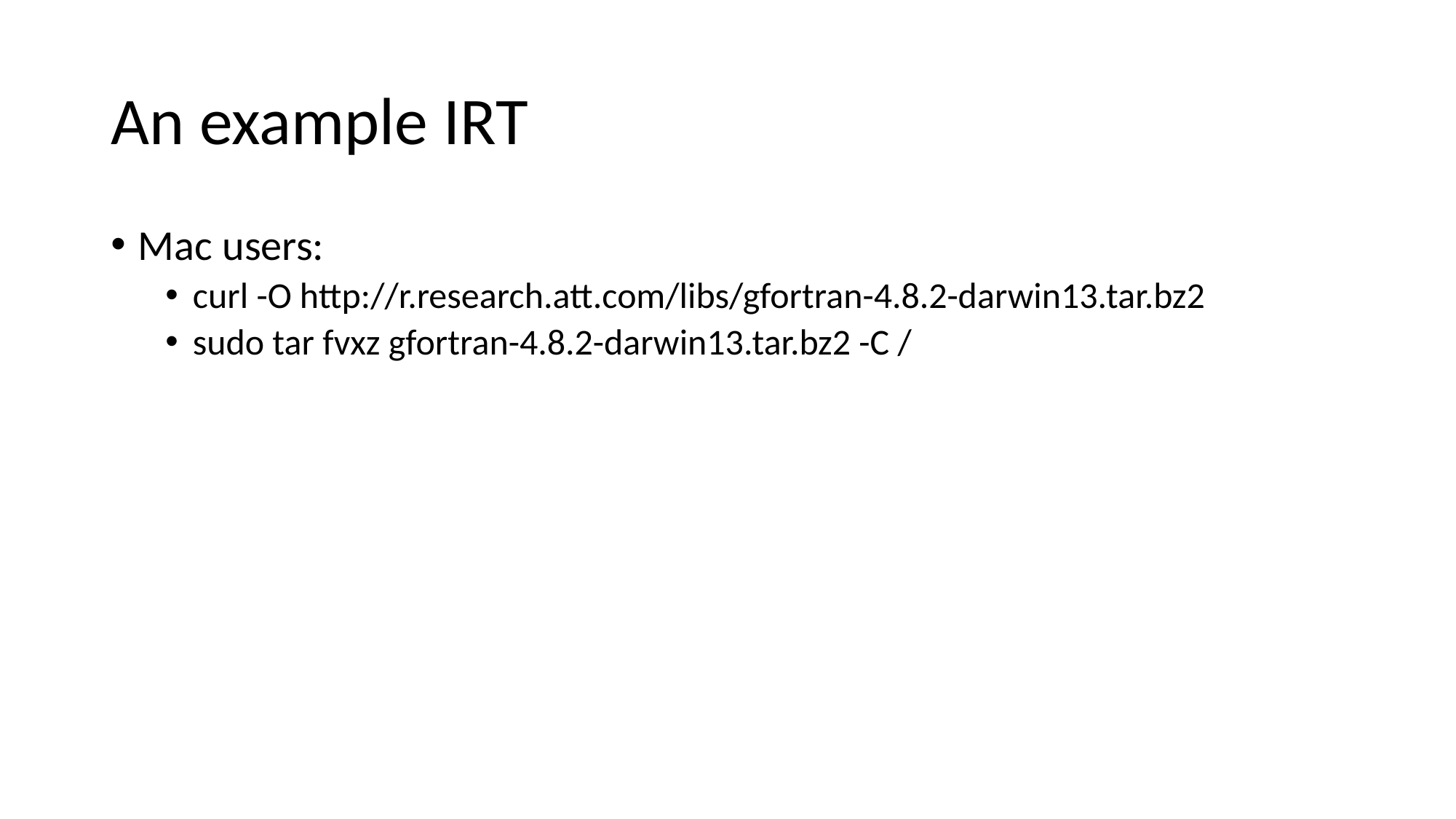

# An example IRT
Mac users:
curl -O http://r.research.att.com/libs/gfortran-4.8.2-darwin13.tar.bz2
sudo tar fvxz gfortran-4.8.2-darwin13.tar.bz2 -C /